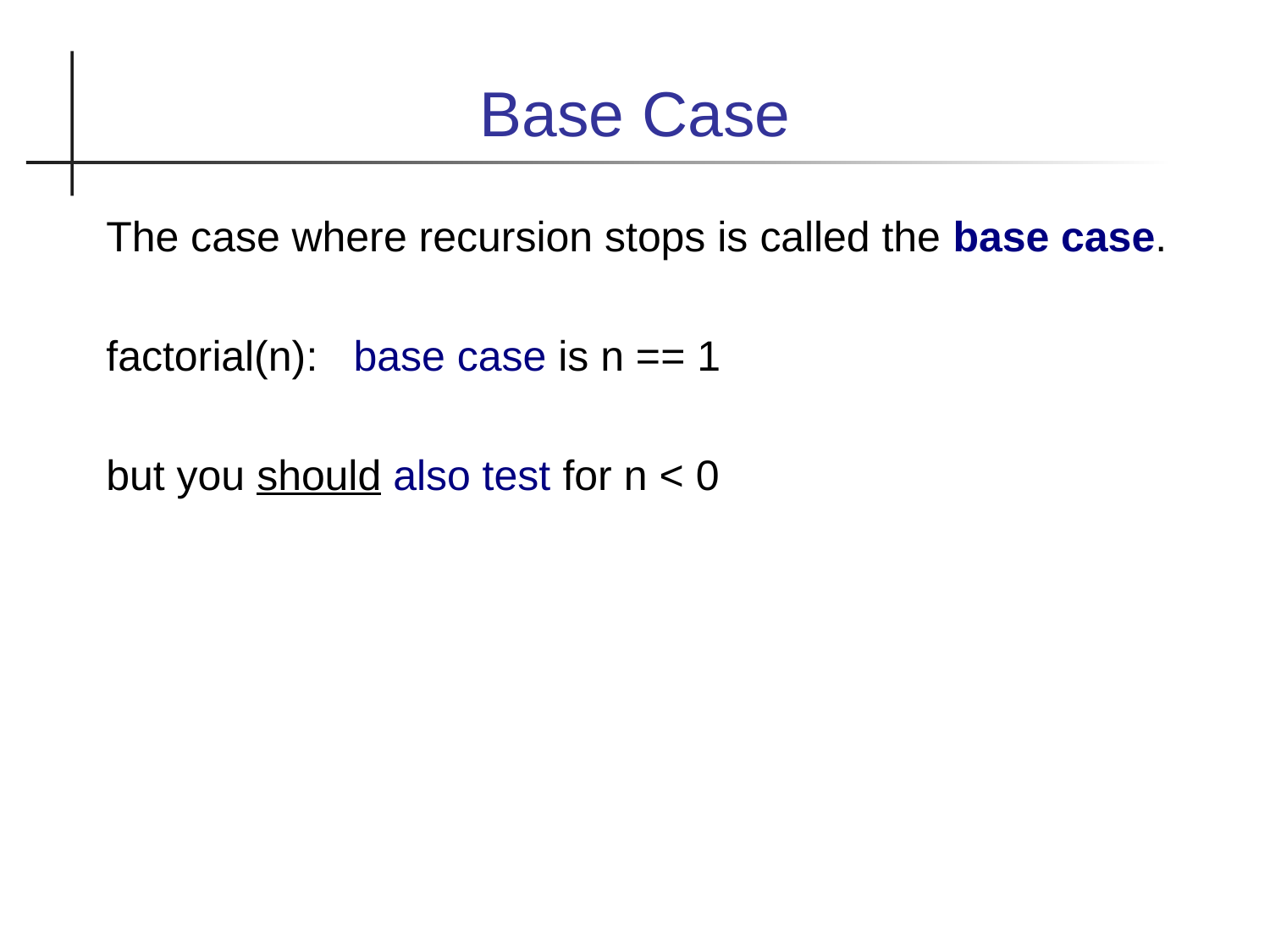

Base Case
The case where recursion stops is called the base case.

factorial(n):   base case is n == 1

but you should also test for n < 0